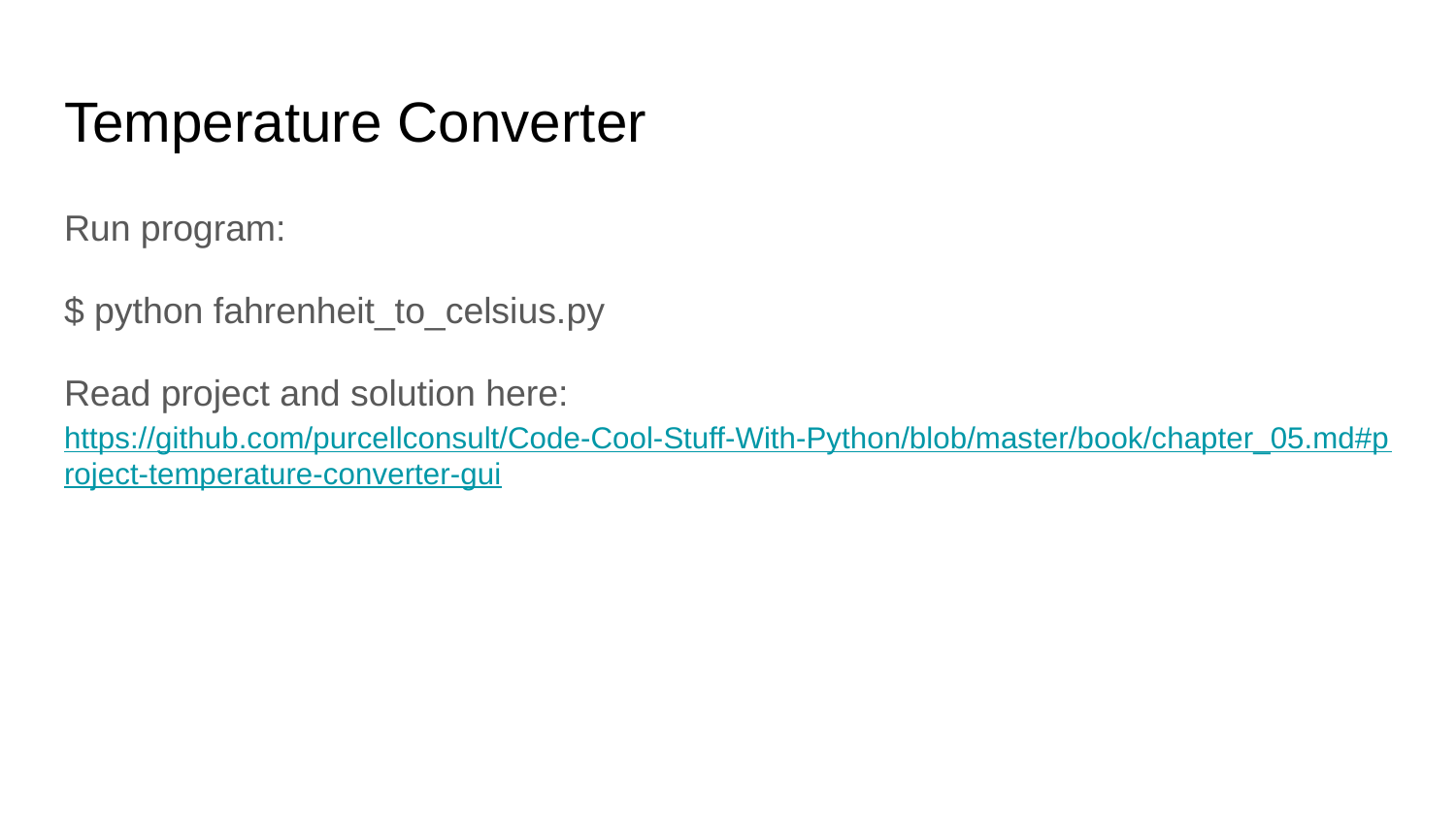

# Temperature Converter
Run program:
$ python fahrenheit_to_celsius.py
Read project and solution here: https://github.com/purcellconsult/Code-Cool-Stuff-With-Python/blob/master/book/chapter_05.md#project-temperature-converter-gui